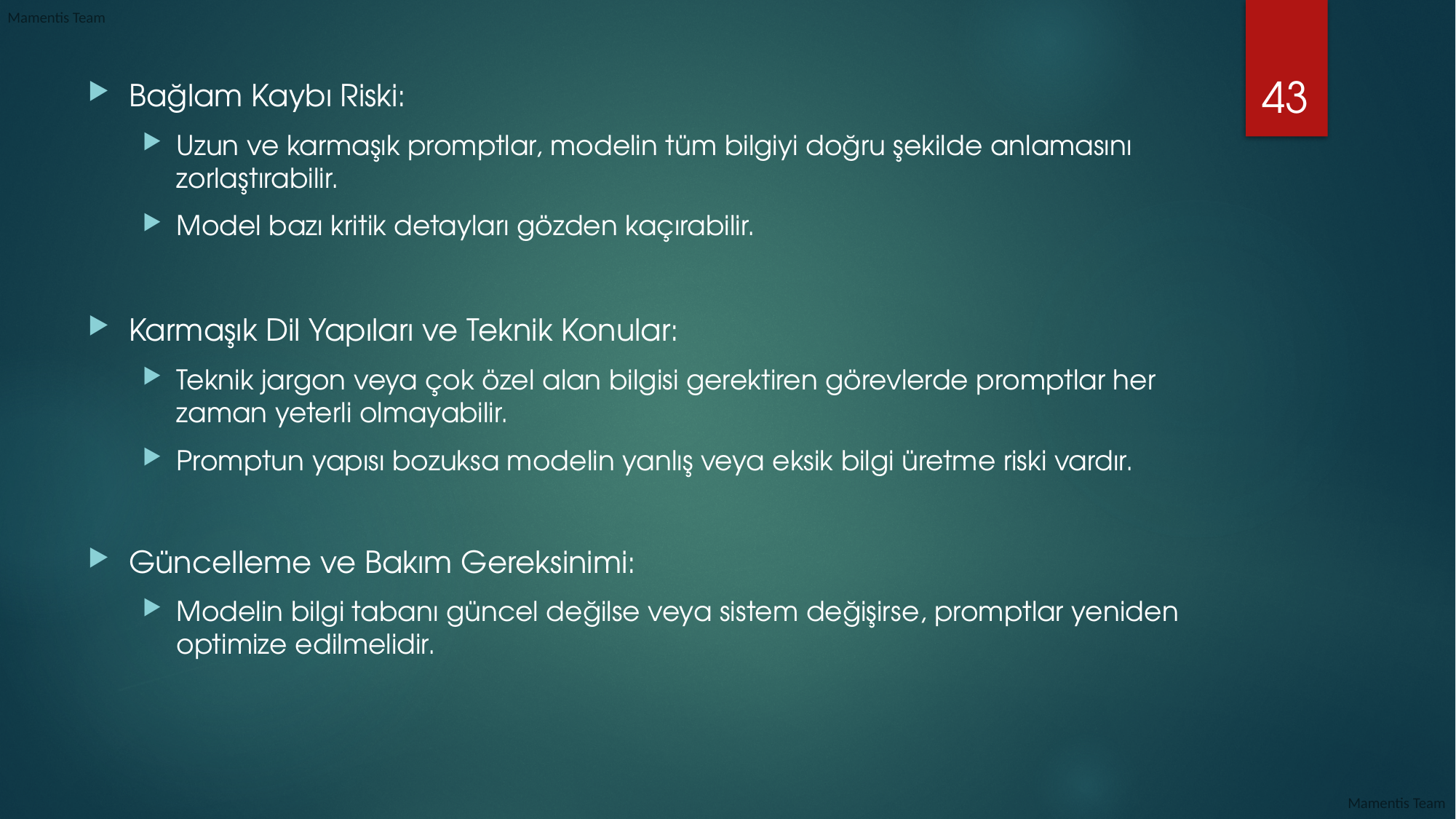

43
Bağlam Kaybı Riski:
Uzun ve karmaşık promptlar, modelin tüm bilgiyi doğru şekilde anlamasını zorlaştırabilir.
Model bazı kritik detayları gözden kaçırabilir.

Karmaşık Dil Yapıları ve Teknik Konular:
Teknik jargon veya çok özel alan bilgisi gerektiren görevlerde promptlar her zaman yeterli olmayabilir.
Promptun yapısı bozuksa modelin yanlış veya eksik bilgi üretme riski vardır.

Güncelleme ve Bakım Gereksinimi:
Modelin bilgi tabanı güncel değilse veya sistem değişirse, promptlar yeniden optimize edilmelidir.